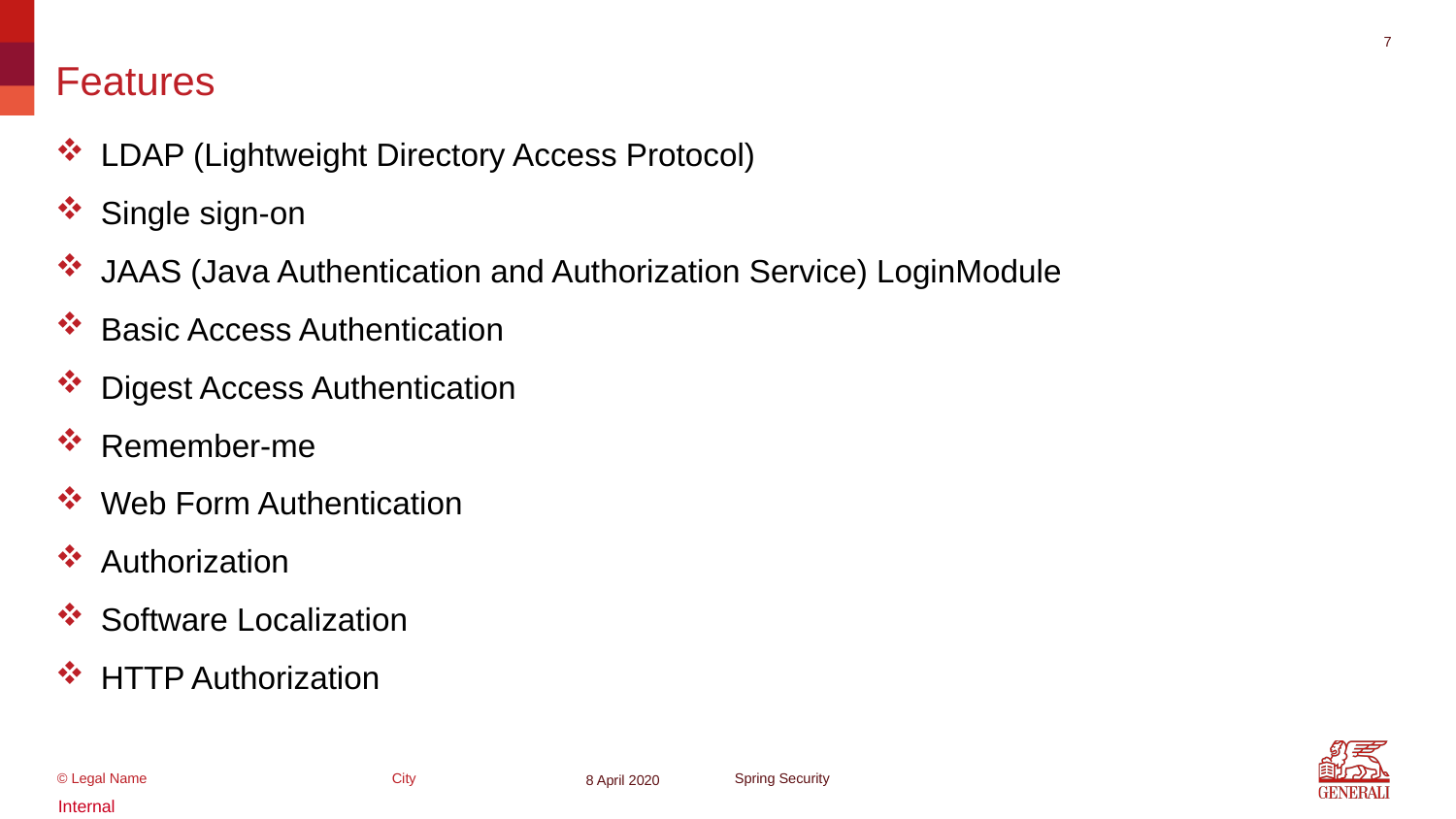

7
# Features
LDAP (Lightweight Directory Access Protocol)

Single sign-on

JAAS (Java Authentication and Authorization Service) LoginModule

Basic Access Authentication

Digest Access Authentication

Remember-me

Web Form Authentication

Authorization

Software Localization

HTTP Authorization
8 April 2020
Spring Security